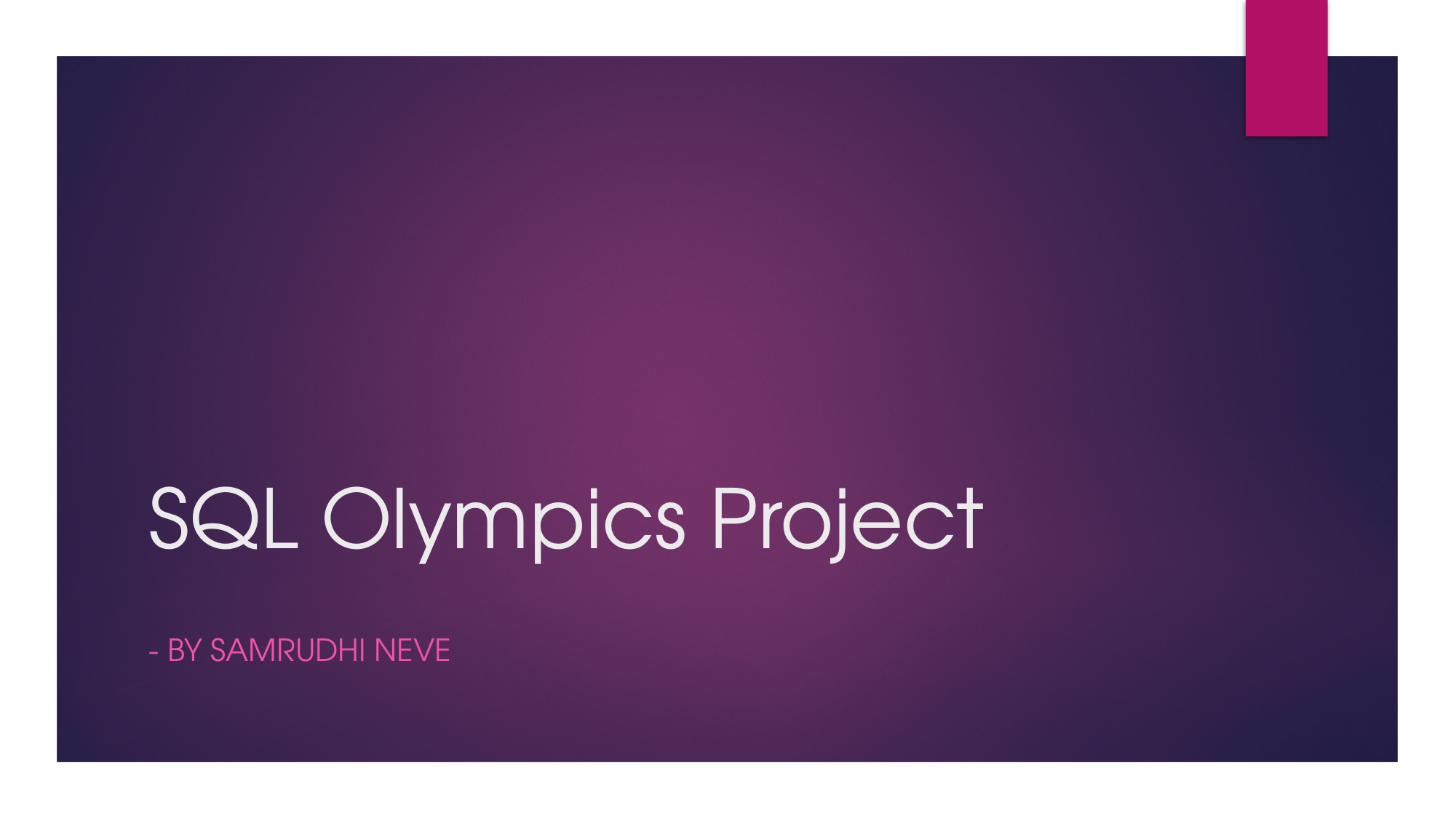

# SQL Olympics Project
- By SAMRUDHI NEVE